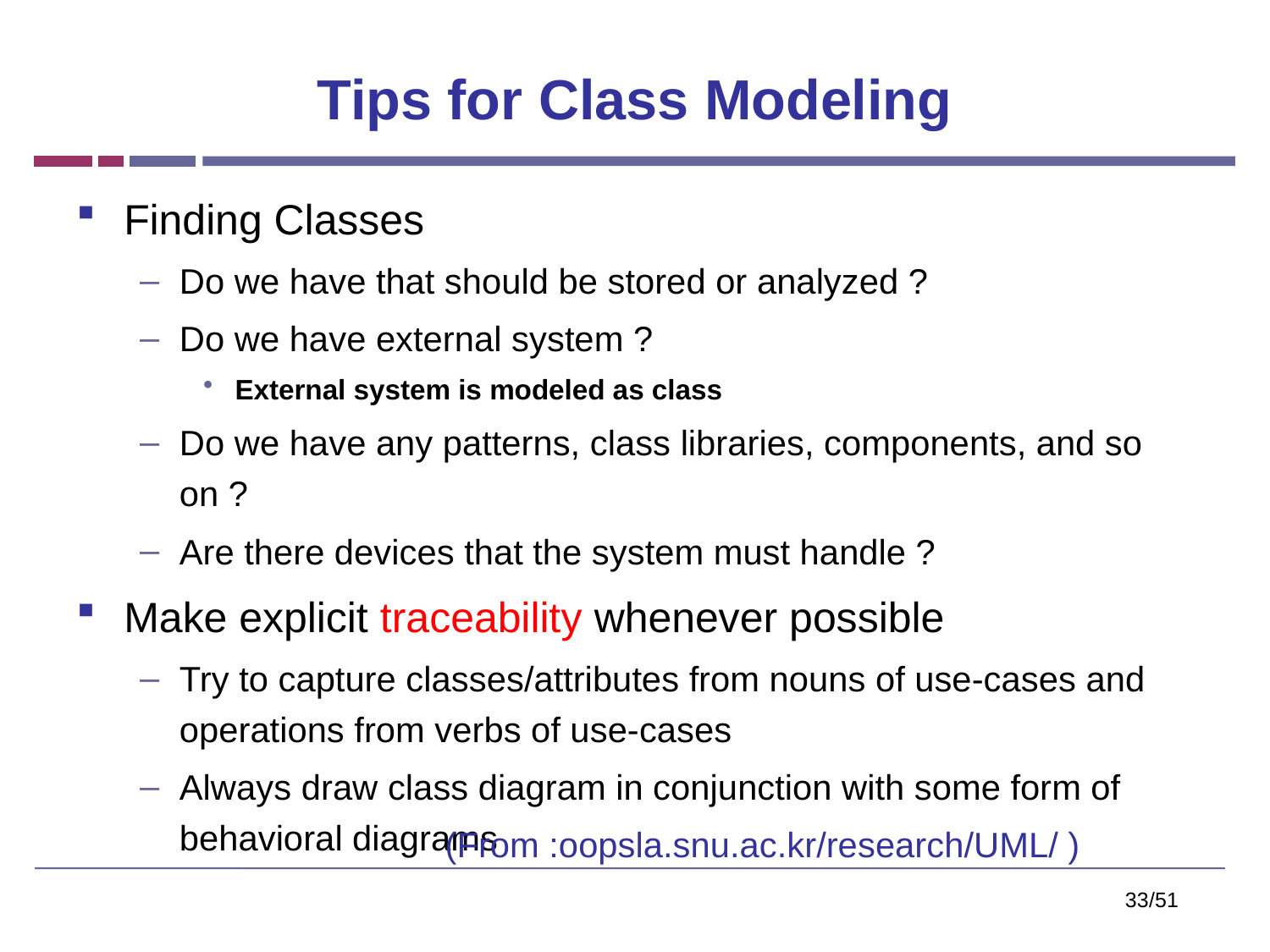

# Tips for Class Modeling
Finding Classes
Do we have that should be stored or analyzed ?
Do we have external system ?
External system is modeled as class
Do we have any patterns, class libraries, components, and so on ?
Are there devices that the system must handle ?
Make explicit traceability whenever possible
Try to capture classes/attributes from nouns of use-cases and operations from verbs of use-cases
Always draw class diagram in conjunction with some form of behavioral diagrams

(From :oopsla.snu.ac.kr/research/UML/ )
33/51